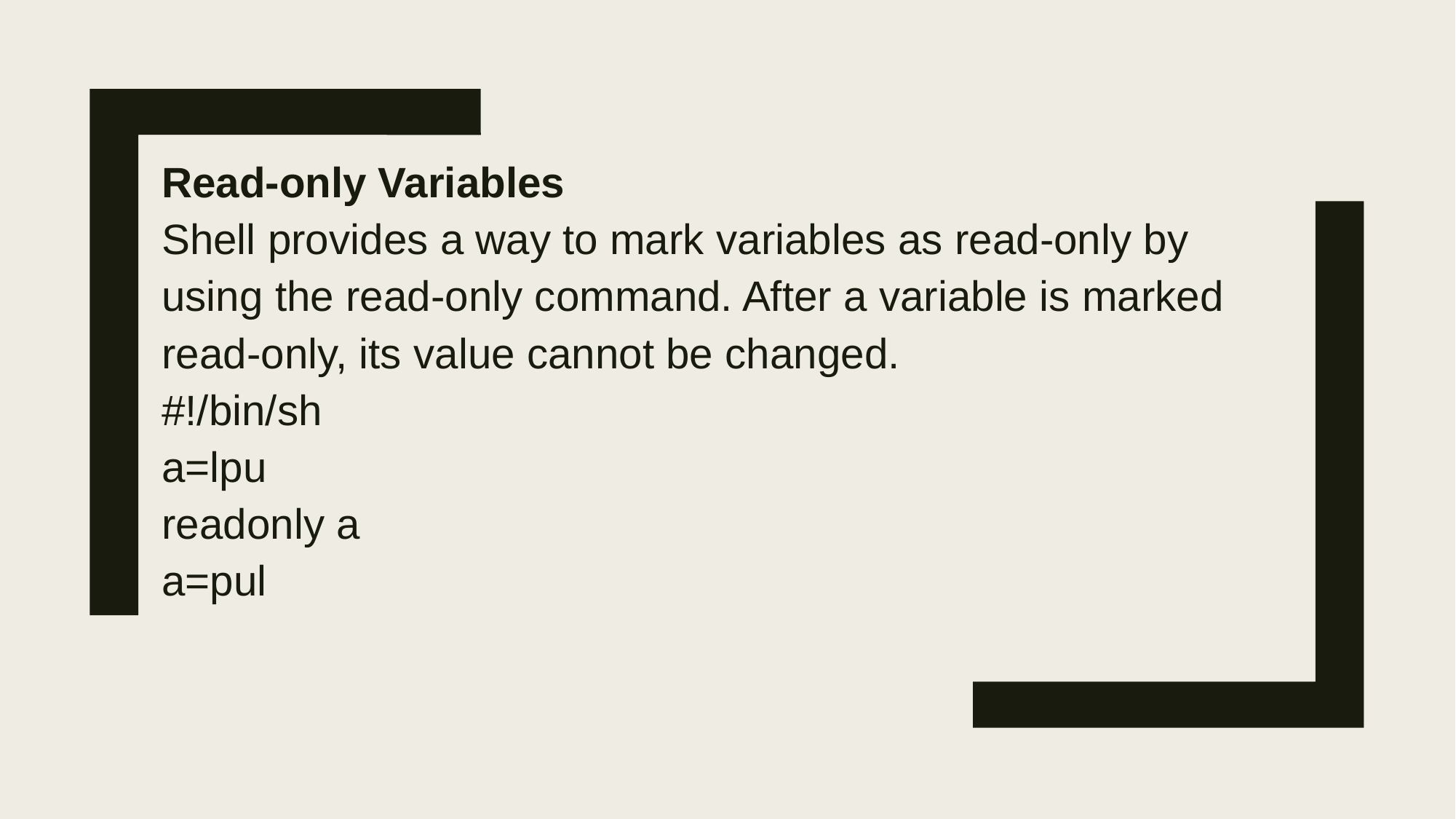

Read-only Variables
Shell provides a way to mark variables as read-only by using the read-only command. After a variable is marked read-only, its value cannot be changed.
#!/bin/sh
a=lpu
readonly a
a=pul